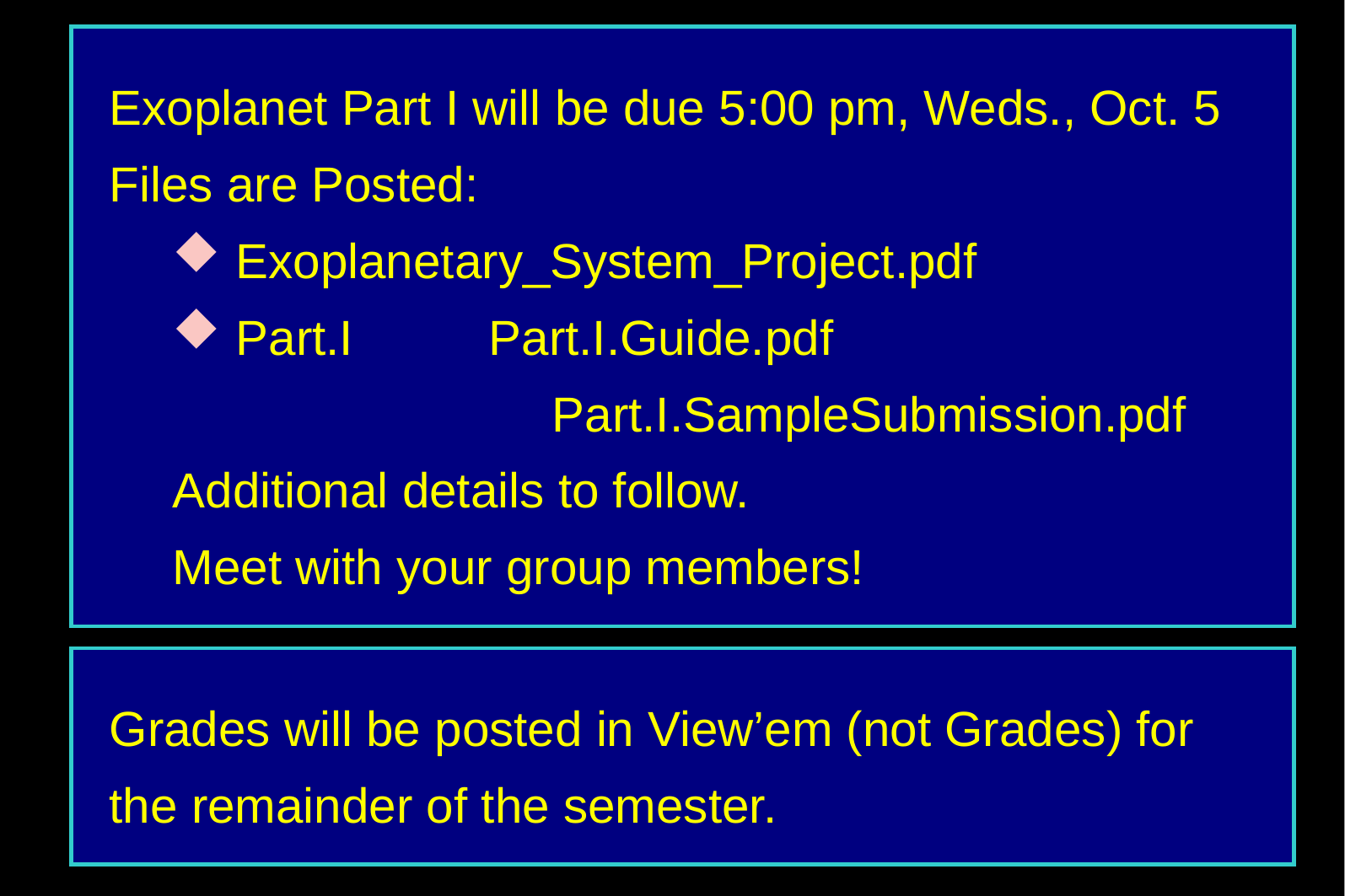

Exoplanet Part I will be due 5:00 pm, Weds., Oct. 5
Files are Posted:
Exoplanetary_System_Project.pdf
Part.I		Part.I.Guide.pdf
			Part.I.SampleSubmission.pdf
Additional details to follow.
Meet with your group members!
Grades will be posted in View’em (not Grades) for the remainder of the semester.